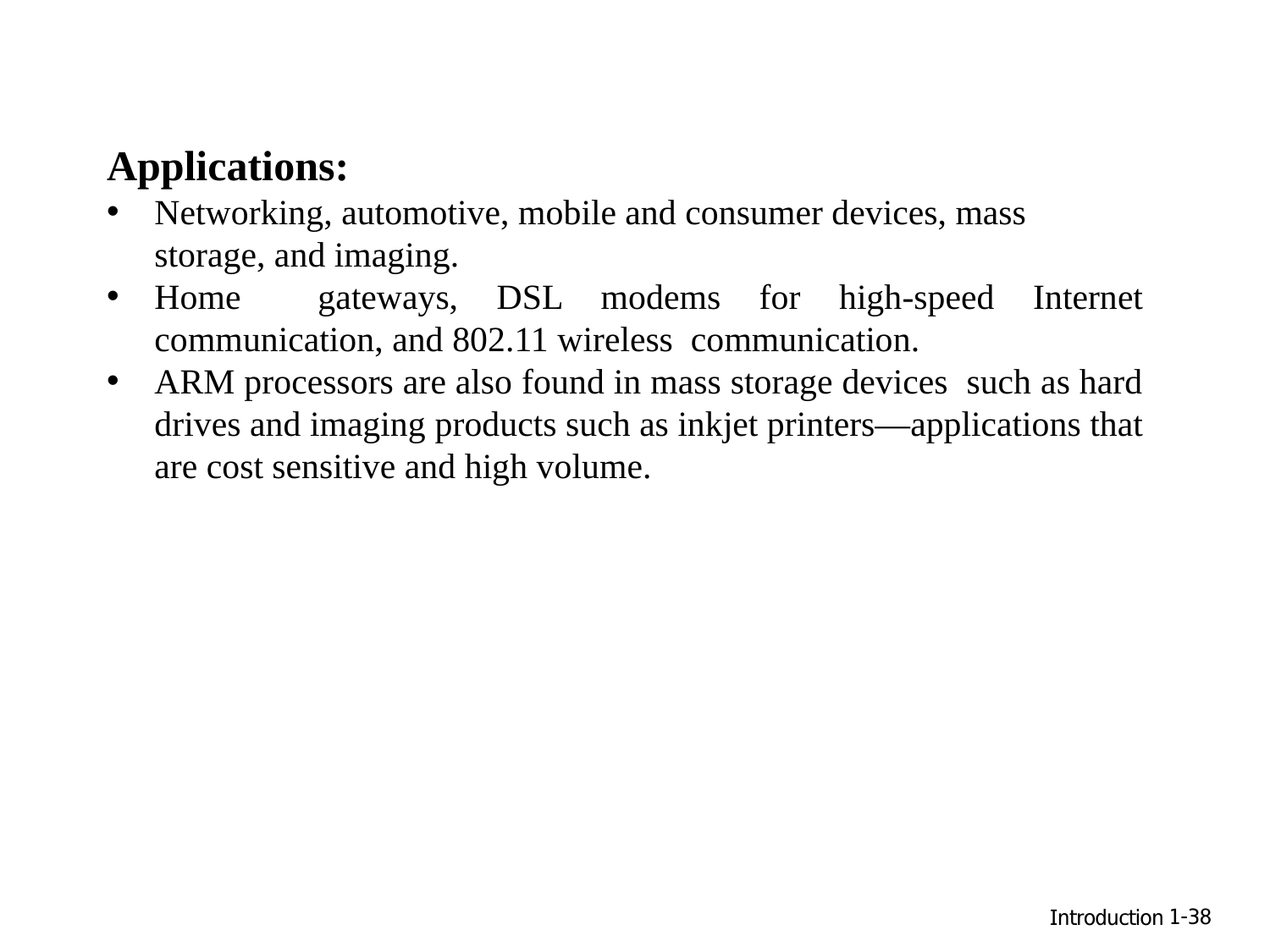

Applications:
Networking, automotive, mobile and consumer devices, mass storage, and imaging.
Home  gateways, DSL modems for high-speed Internet communication, and 802.11 wireless  communication.
ARM processors are also found in mass storage devices  such as hard drives and imaging products such as inkjet printers—applications that are cost sensitive and high volume.
1-38
Introduction